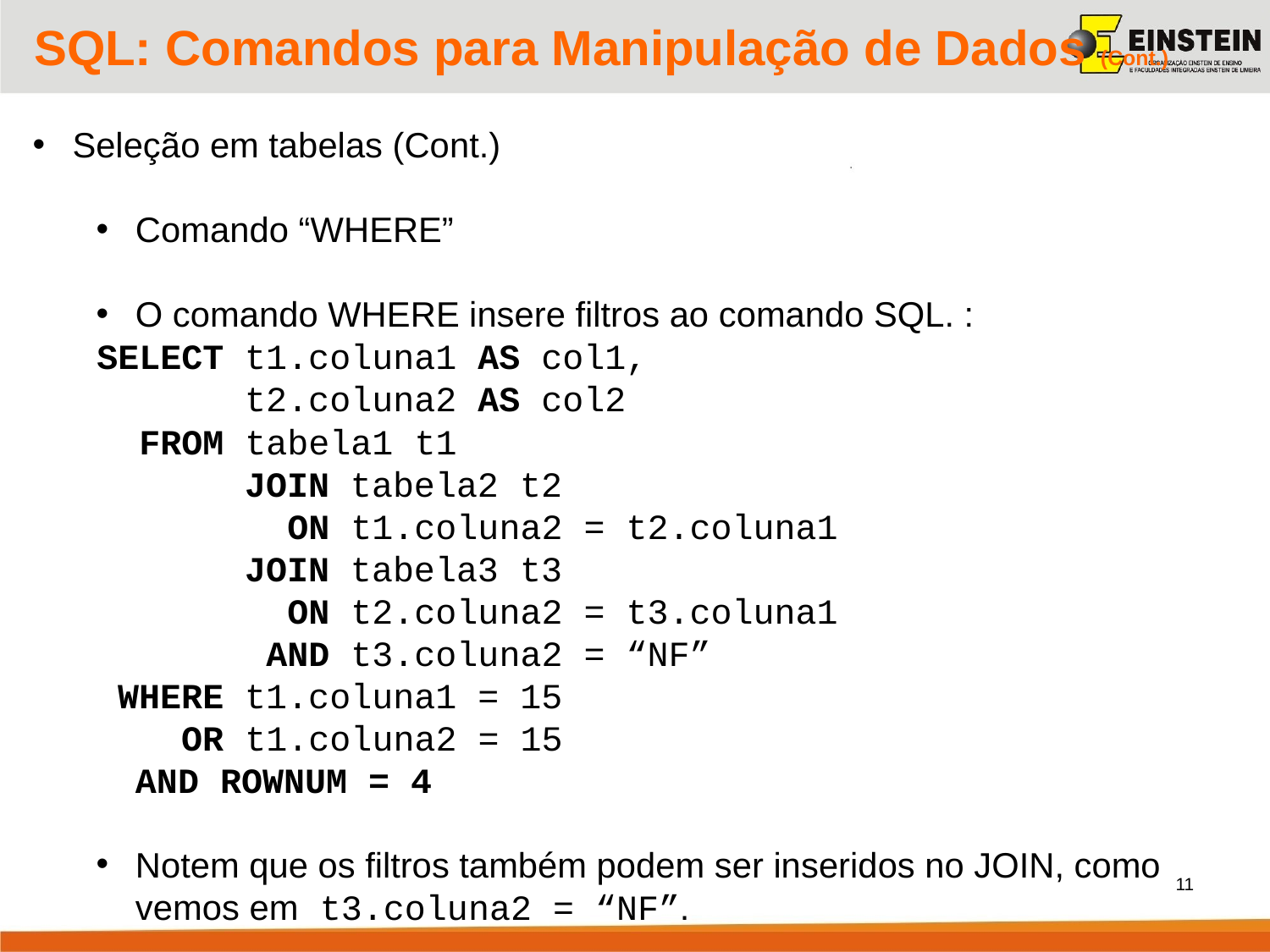

SQL: Comandos para Manipulação de Dados (Cont.)
 Seleção em tabelas (Cont.)

Comando “WHERE”

O comando WHERE insere filtros ao comando SQL. :
SELECT t1.coluna1 AS col1,
       t2.coluna2 AS col2
  FROM tabela1 t1
       JOIN tabela2 t2
         ON t1.coluna2 = t2.coluna1
       JOIN tabela3 t3
         ON t2.coluna2 = t3.coluna1
        AND t3.coluna2 = “NF”
 WHERE t1.coluna1 = 15
    OR t1.coluna2 = 15
	AND ROWNUM = 4

Notem que os filtros também podem ser inseridos no JOIN, como vemos em t3.coluna2 = “NF”.
11